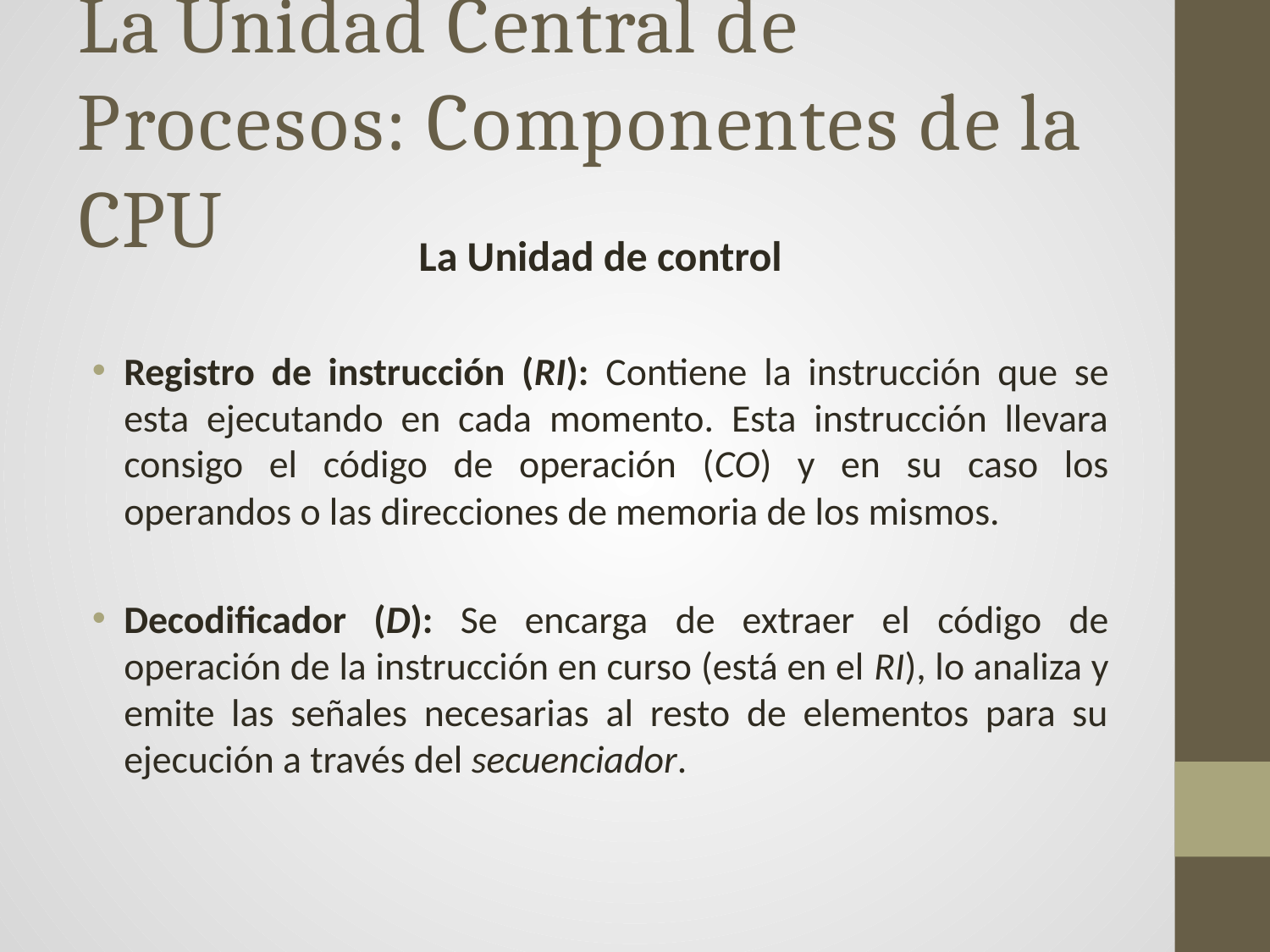

# La Unidad Central de Procesos: Componentes de la CPU
La Unidad de control

Registro de instrucción (RI): Contiene la instrucción que se esta ejecutando en cada momento. Esta instrucción llevara consigo el código de operación (CO) y en su caso los operandos o las direcciones de memoria de los mismos.

Decodificador (D): Se encarga de extraer el código de operación de la instrucción en curso (está en el RI), lo analiza y emite las señales necesarias al resto de elementos para su ejecución a través del secuenciador.